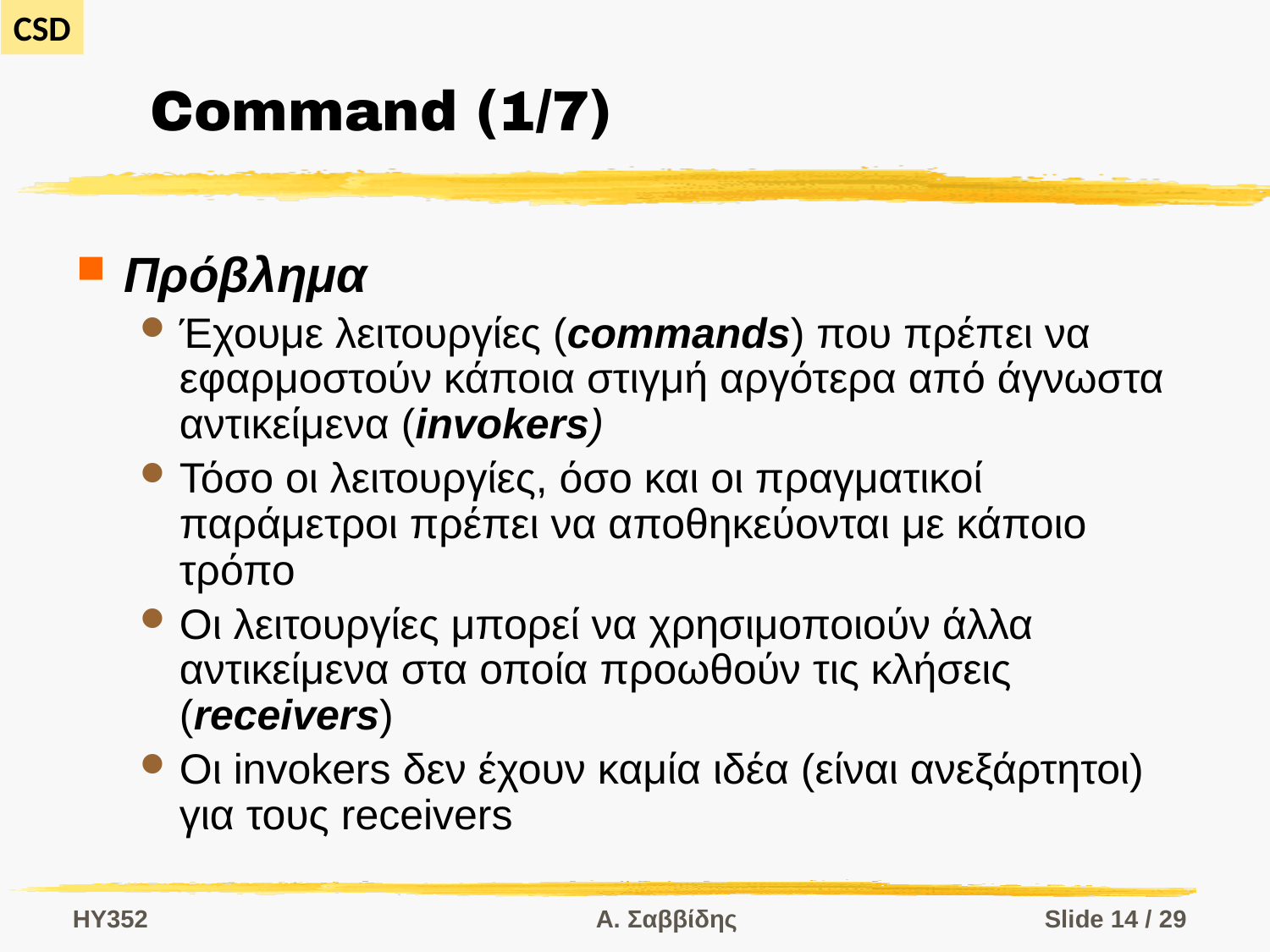

# Command (1/7)
Πρόβλημα
Έχουμε λειτουργίες (commands) που πρέπει να εφαρμοστούν κάποια στιγμή αργότερα από άγνωστα αντικείμενα (invokers)
Τόσο οι λειτουργίες, όσο και οι πραγματικοί παράμετροι πρέπει να αποθηκεύονται με κάποιο τρόπο
Οι λειτουργίες μπορεί να χρησιμοποιούν άλλα αντικείμενα στα οποία προωθούν τις κλήσεις (receivers)
Οι invokers δεν έχουν καμία ιδέα (είναι ανεξάρτητοι) για τους receivers
HY352
Α. Σαββίδης
Slide 14 / 29